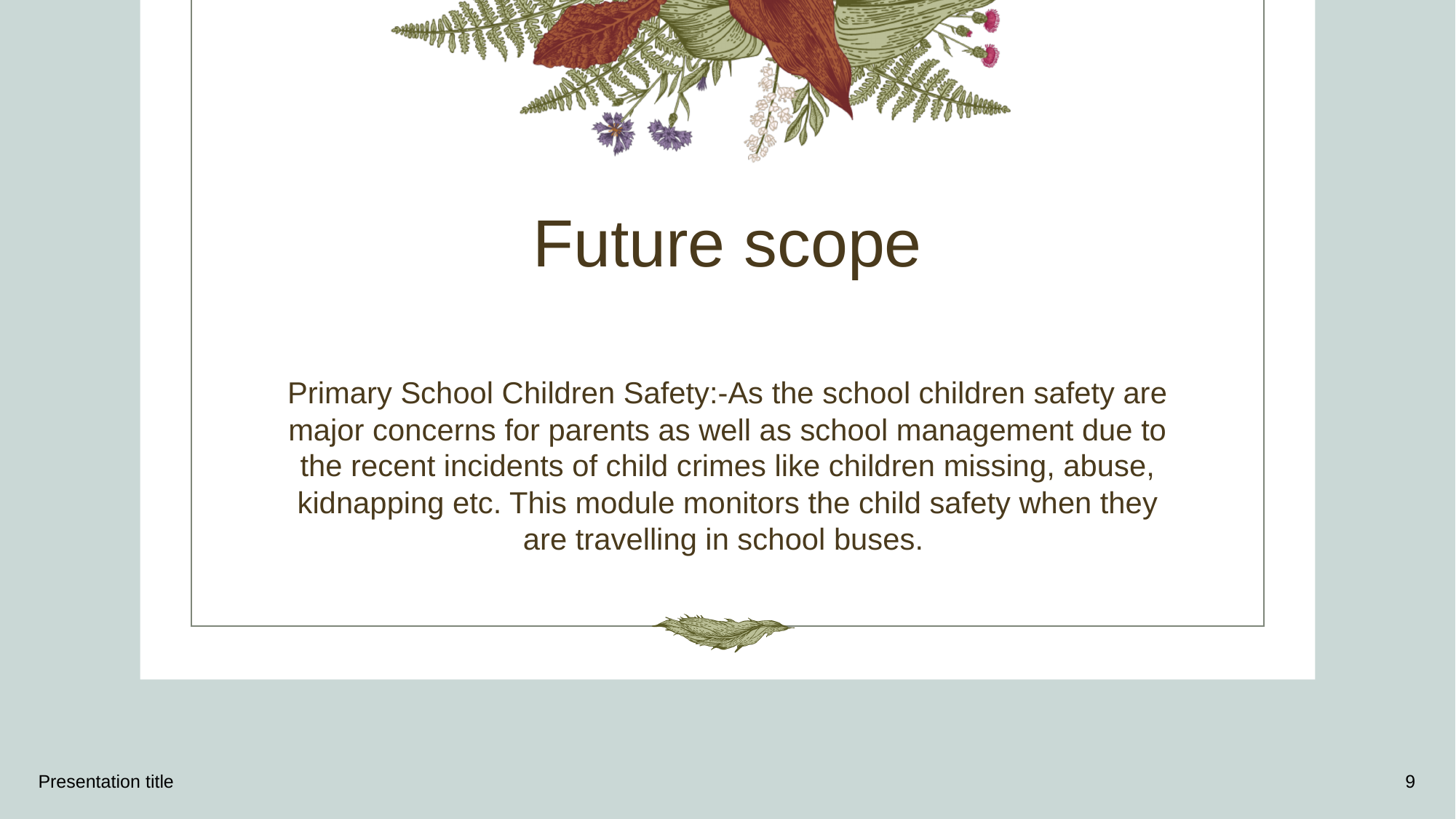

# Future scope

Primary School Children Safety:-As the school children safety are major concerns for parents as well as school management due to the recent incidents of child crimes like children missing, abuse, kidnapping etc. This module monitors the child safety when they are travelling in school buses.
Presentation title
9